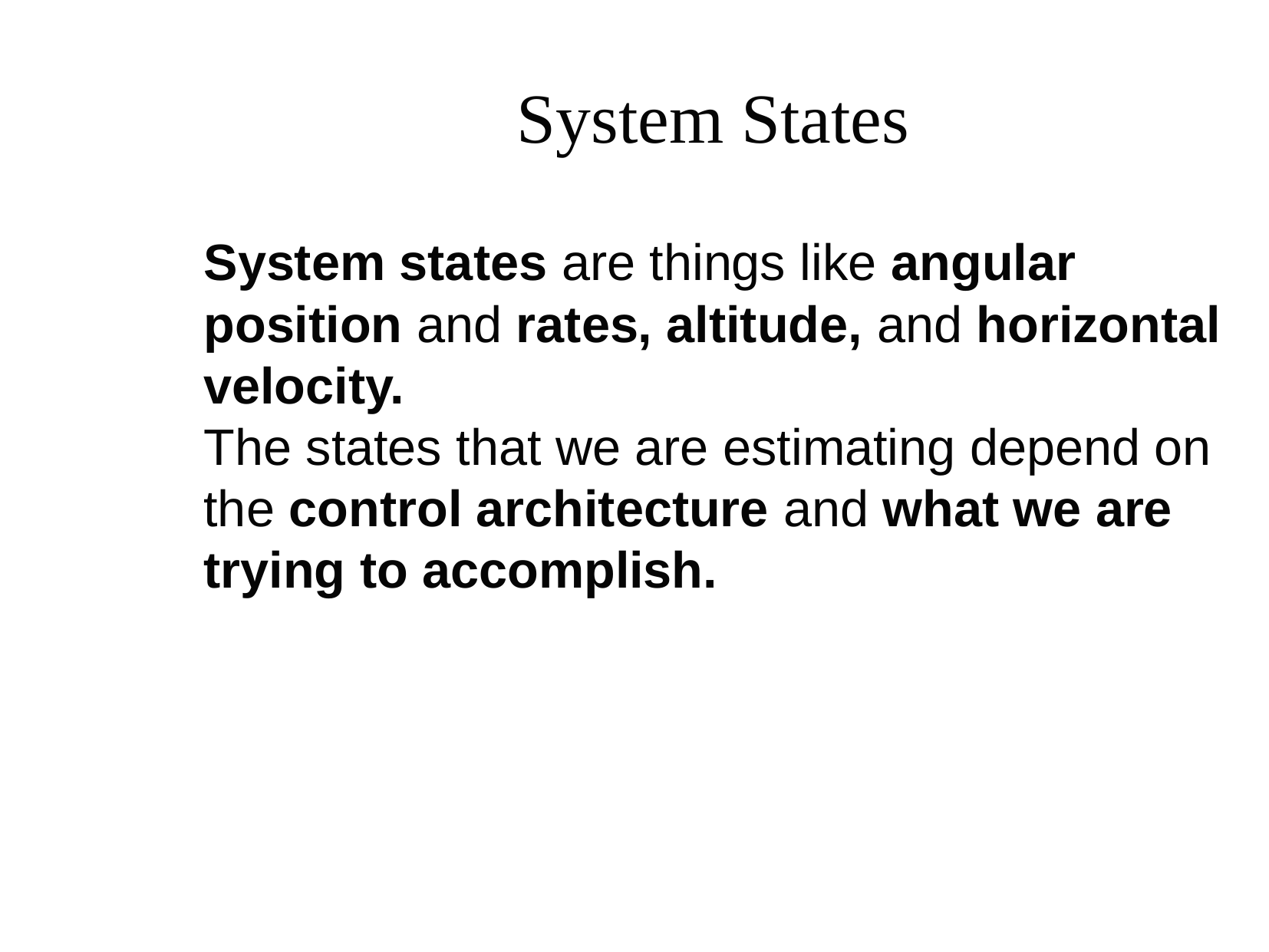

System States
System states are things like angular position and rates, altitude, and horizontal velocity.
The states that we are estimating depend on the control architecture and what we are trying to accomplish.